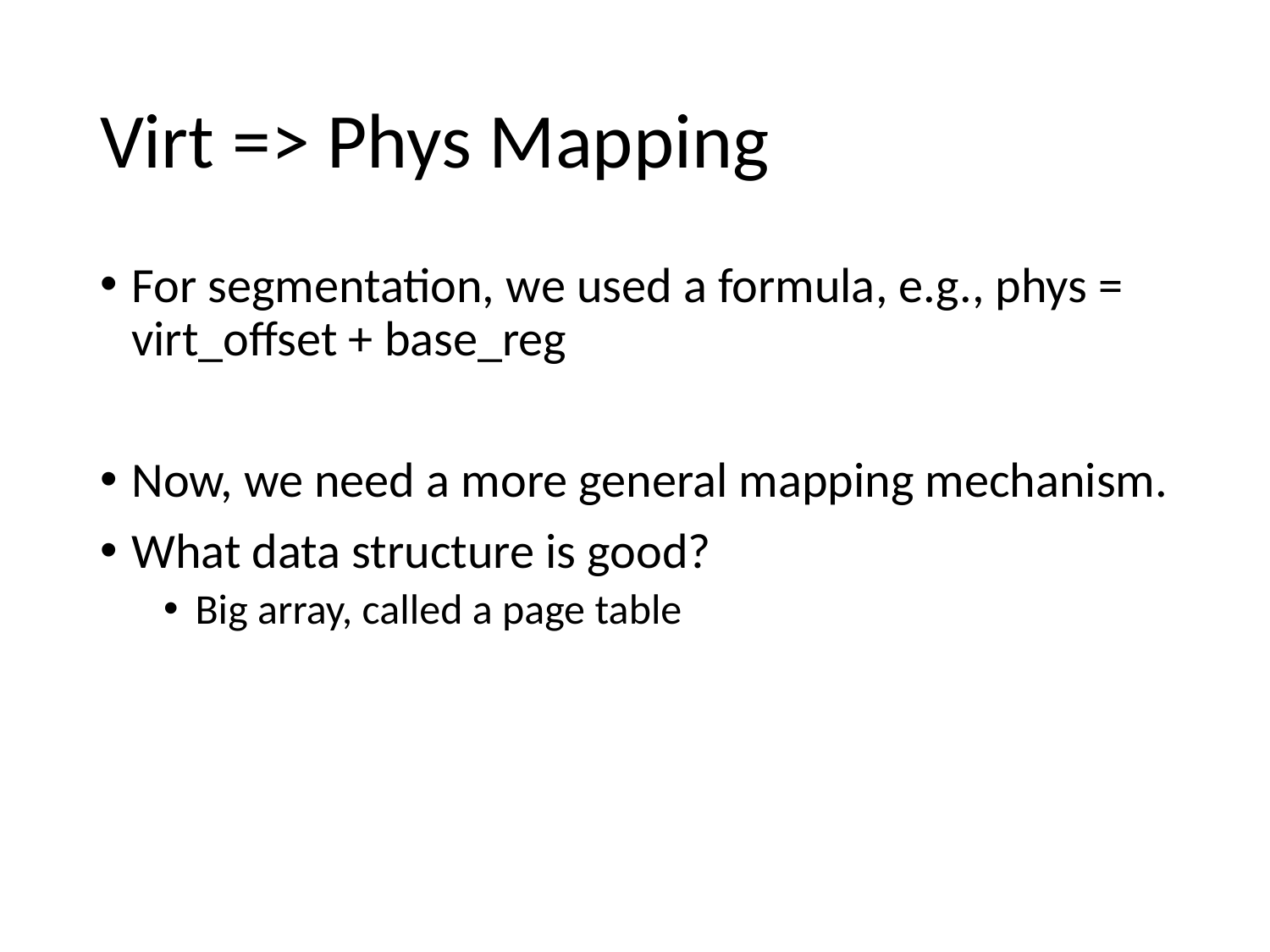

# Virt => Phys Mapping
For segmentation, we used a formula, e.g., phys = virt_offset + base_reg

Now, we need a more general mapping mechanism.
What data structure is good?
Big array, called a page table